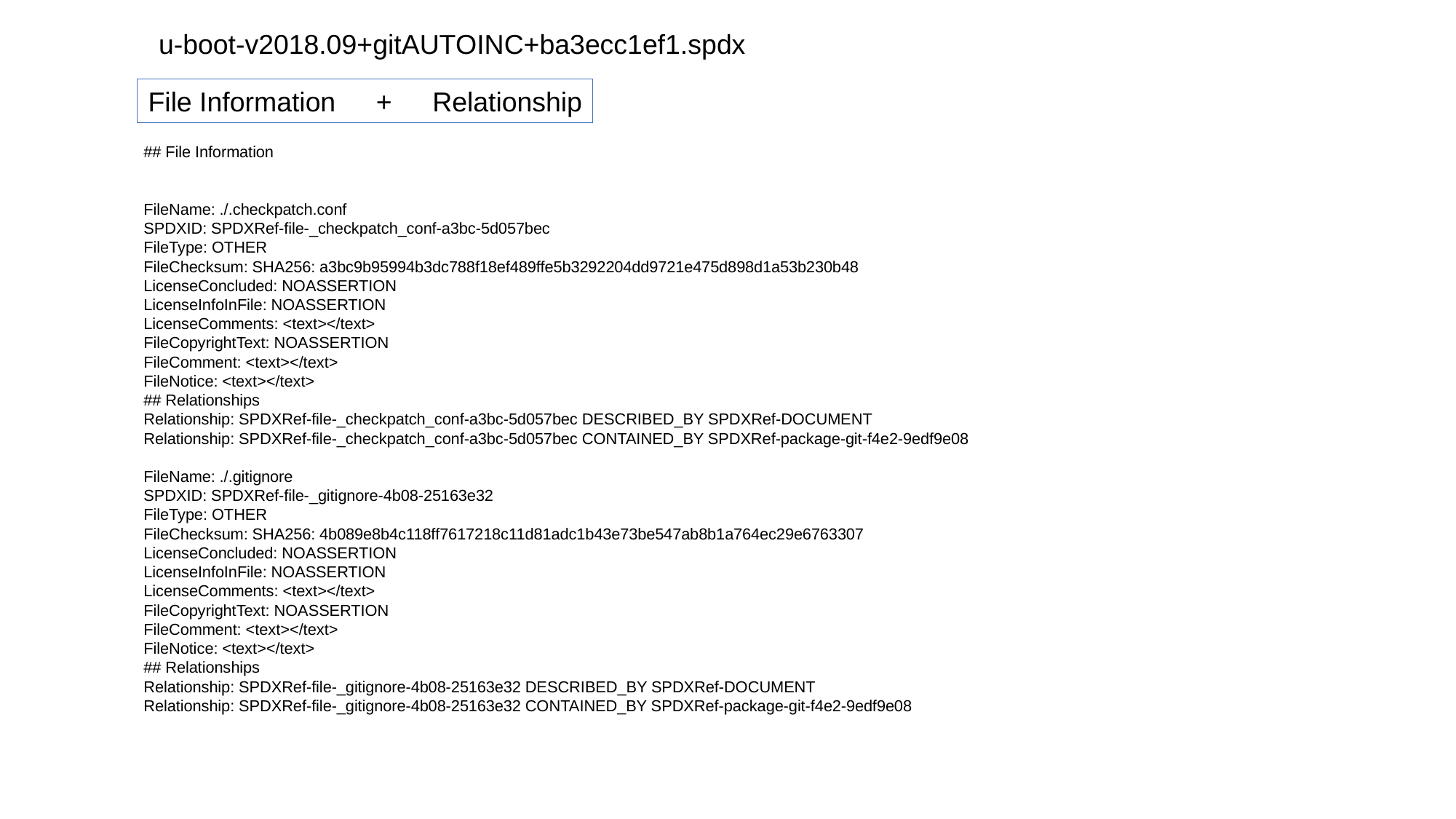

u-boot-v2018.09+gitAUTOINC+ba3ecc1ef1.spdx
File Information　+　Relationship
## File Information

FileName: ./.checkpatch.conf
SPDXID: SPDXRef-file-_checkpatch_conf-a3bc-5d057bec
FileType: OTHER
FileChecksum: SHA256: a3bc9b95994b3dc788f18ef489ffe5b3292204dd9721e475d898d1a53b230b48
LicenseConcluded: NOASSERTION
LicenseInfoInFile: NOASSERTION
LicenseComments: <text></text>
FileCopyrightText: NOASSERTION
FileComment: <text></text>
FileNotice: <text></text>
## Relationships
Relationship: SPDXRef-file-_checkpatch_conf-a3bc-5d057bec DESCRIBED_BY SPDXRef-DOCUMENT
Relationship: SPDXRef-file-_checkpatch_conf-a3bc-5d057bec CONTAINED_BY SPDXRef-package-git-f4e2-9edf9e08

FileName: ./.gitignore
SPDXID: SPDXRef-file-_gitignore-4b08-25163e32
FileType: OTHER
FileChecksum: SHA256: 4b089e8b4c118ff7617218c11d81adc1b43e73be547ab8b1a764ec29e6763307
LicenseConcluded: NOASSERTION
LicenseInfoInFile: NOASSERTION
LicenseComments: <text></text>
FileCopyrightText: NOASSERTION
FileComment: <text></text>
FileNotice: <text></text>
## Relationships
Relationship: SPDXRef-file-_gitignore-4b08-25163e32 DESCRIBED_BY SPDXRef-DOCUMENT
Relationship: SPDXRef-file-_gitignore-4b08-25163e32 CONTAINED_BY SPDXRef-package-git-f4e2-9edf9e08